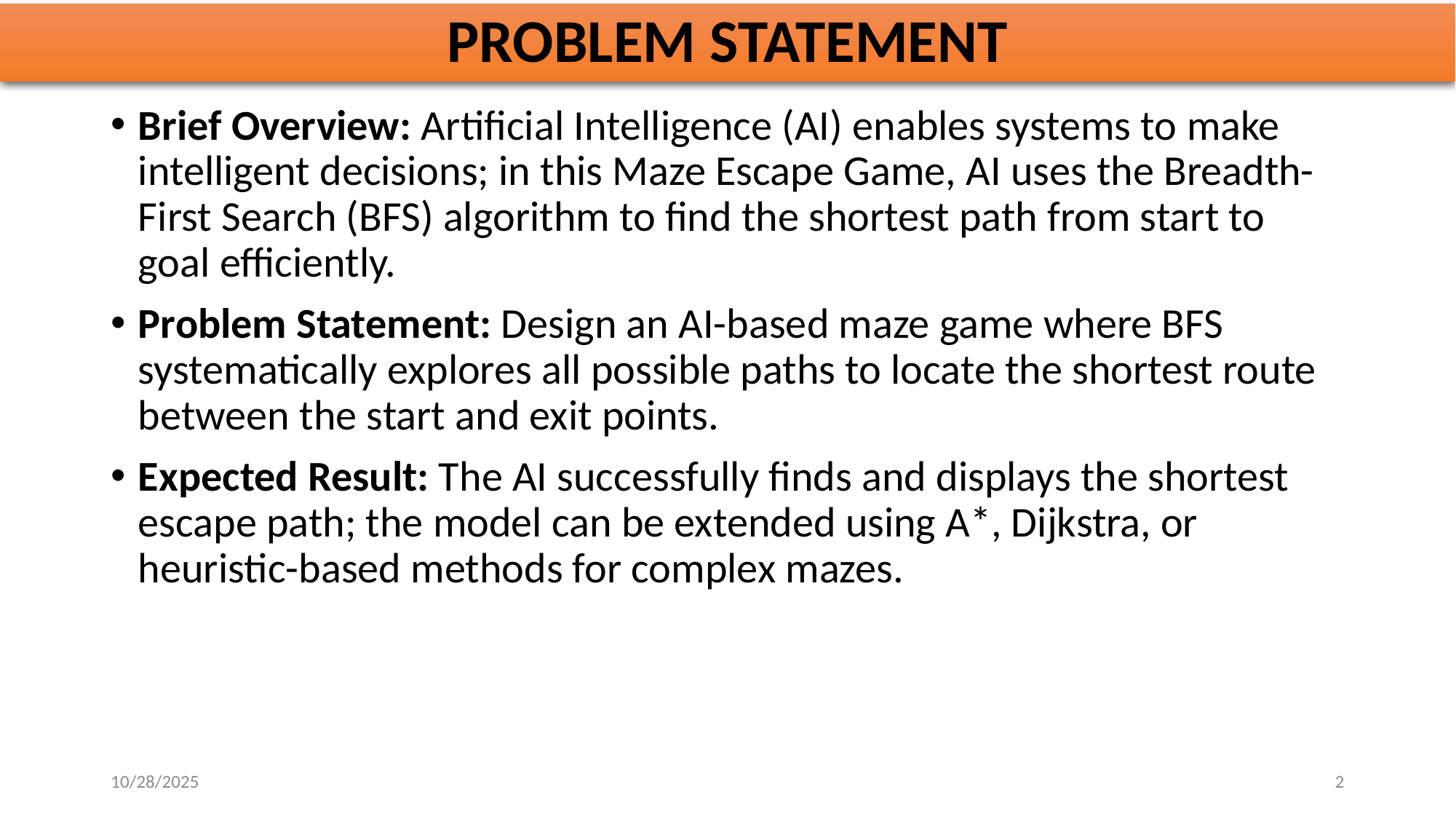

# PROBLEM STATEMENT
Brief Overview: Artificial Intelligence (AI) enables systems to make intelligent decisions; in this Maze Escape Game, AI uses the Breadth-First Search (BFS) algorithm to find the shortest path from start to goal efficiently.
Problem Statement: Design an AI-based maze game where BFS systematically explores all possible paths to locate the shortest route between the start and exit points.
Expected Result: The AI successfully finds and displays the shortest escape path; the model can be extended using A*, Dijkstra, or heuristic-based methods for complex mazes.

10/28/2025
2